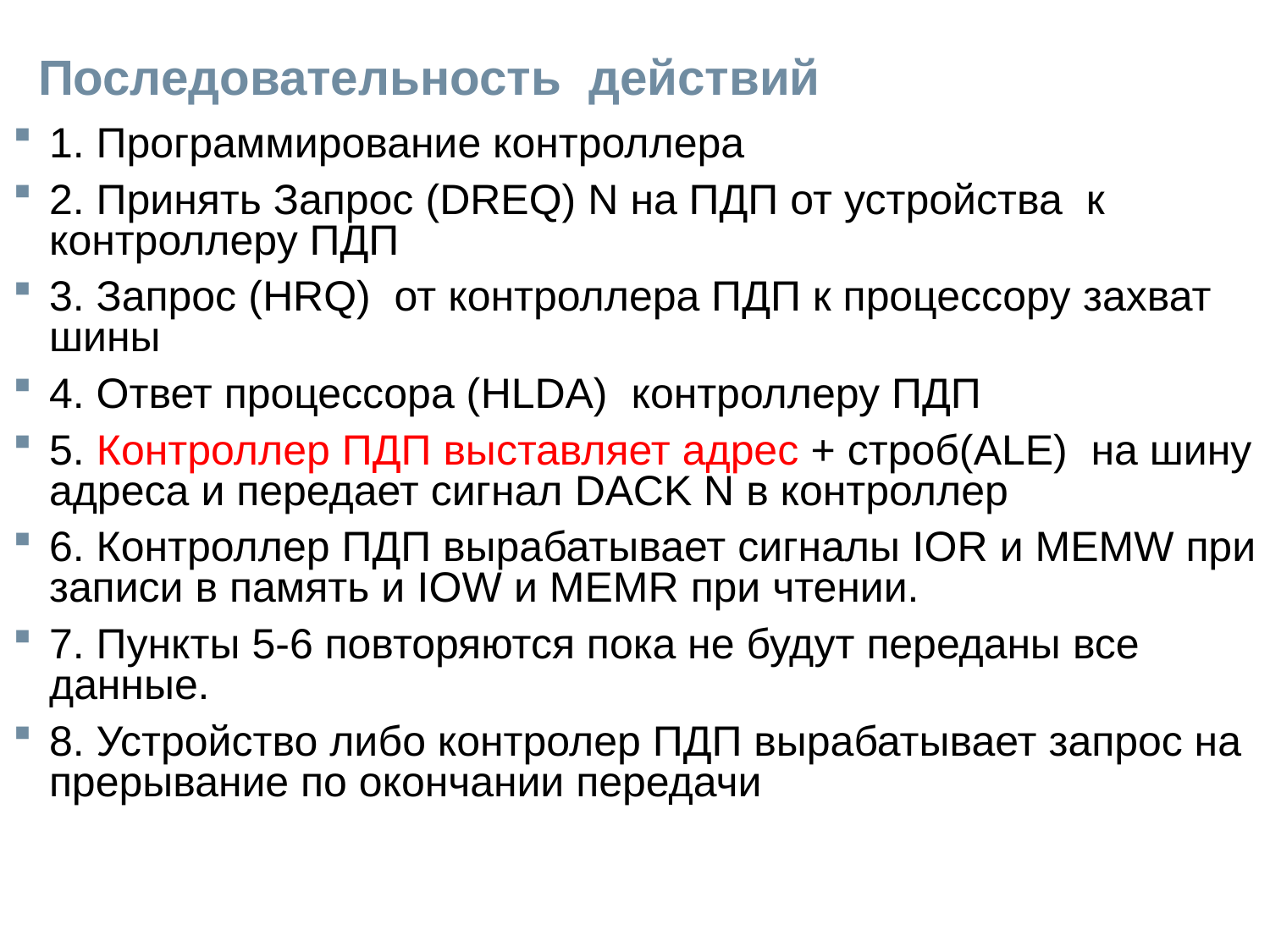

# Последовательность  действий
1. Программирование контроллера
2. Принять Запрос (DRЕQ) N на ПДП от устройства  к контроллеру ПДП
3. Запрос (HRQ)  от контроллера ПДП к процессору захват шины
4. Ответ процессора (HLDA)  контроллеру ПДП
5. Контроллер ПДП выставляет адрес + строб(ALE)  на шину адреса и передает сигнал DACK N в контроллер
6. Контроллер ПДП вырабатывает сигналы IOR и MEMW при записи в память и IOW и MEMR при чтении.
7. Пункты 5-6 повторяются пока не будут переданы все данные.
8. Устройство либо контролер ПДП вырабатывает запрос на прерывание по окончании передачи